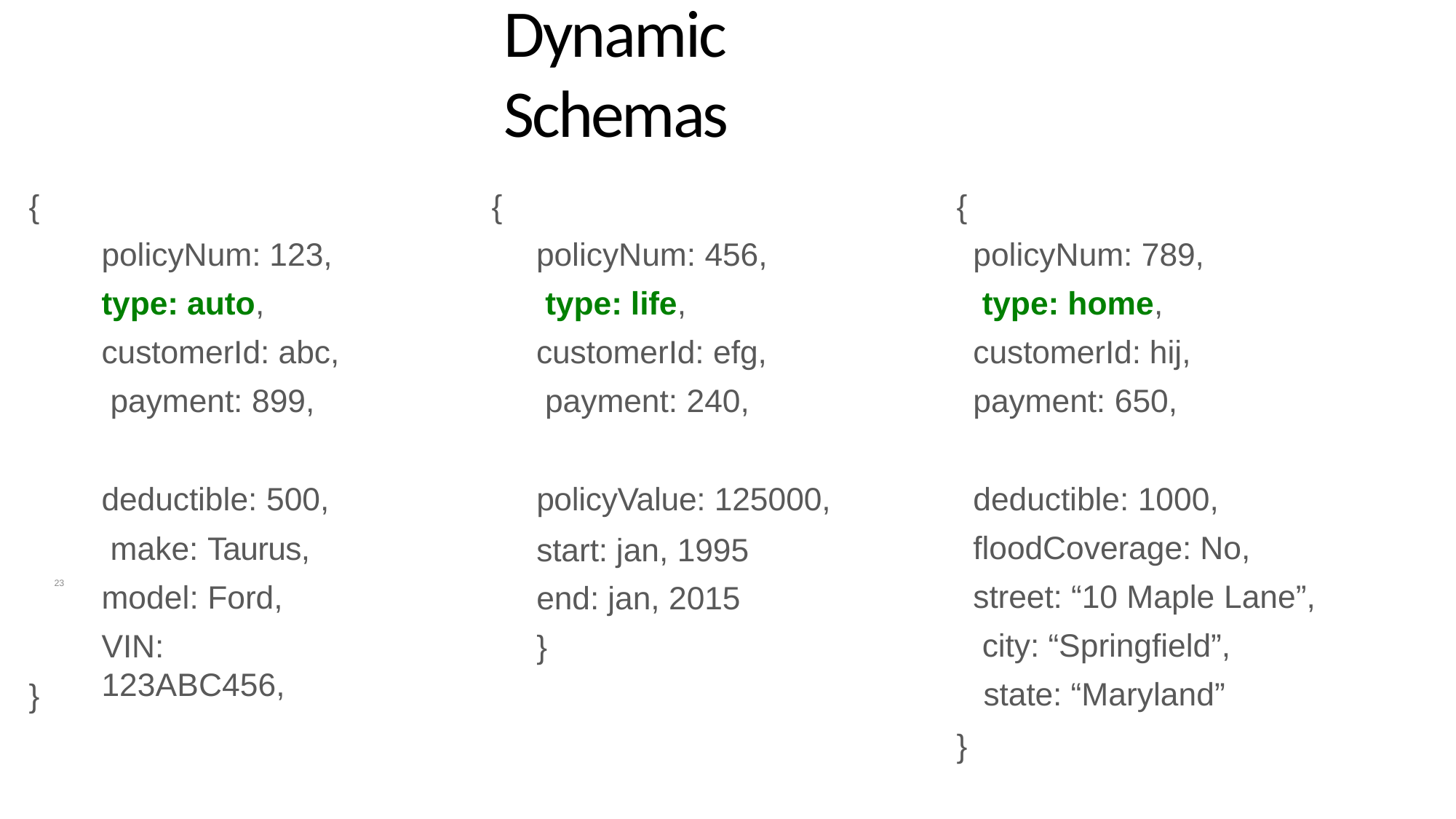

# Dynamic Schemas
{
{
{
policyNum: 123,  type: auto,  customerId: abc,  payment: 899,
policyNum: 456,  type: life,  customerId: efg,  payment: 240,
policyNum: 789,  type: home,  customerId: hij,  payment: 650,
deductible: 500,  make: Taurus,  model: Ford,
VIN: 123ABC456,
policyValue: 125000,
start: jan, 1995
end: jan, 2015
}
deductible: 1000,  floodCoverage: No,  street: “10 Maple Lane”,  city: “Springfield”,
state: “Maryland”
23
}
}